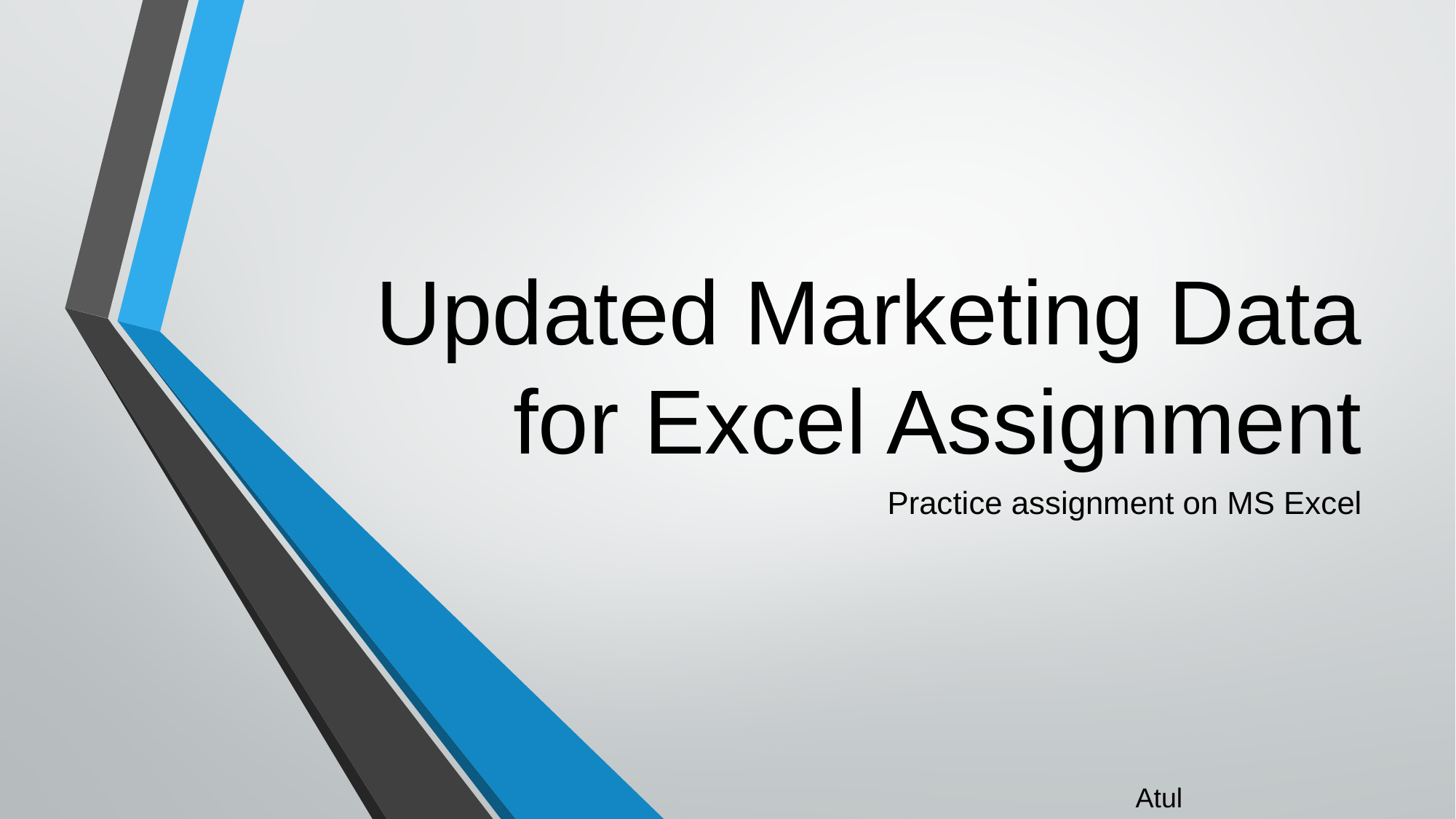

# Updated Marketing Data for Excel Assignment
Practice assignment on MS Excel
Atul Prajapati_APBADS_12